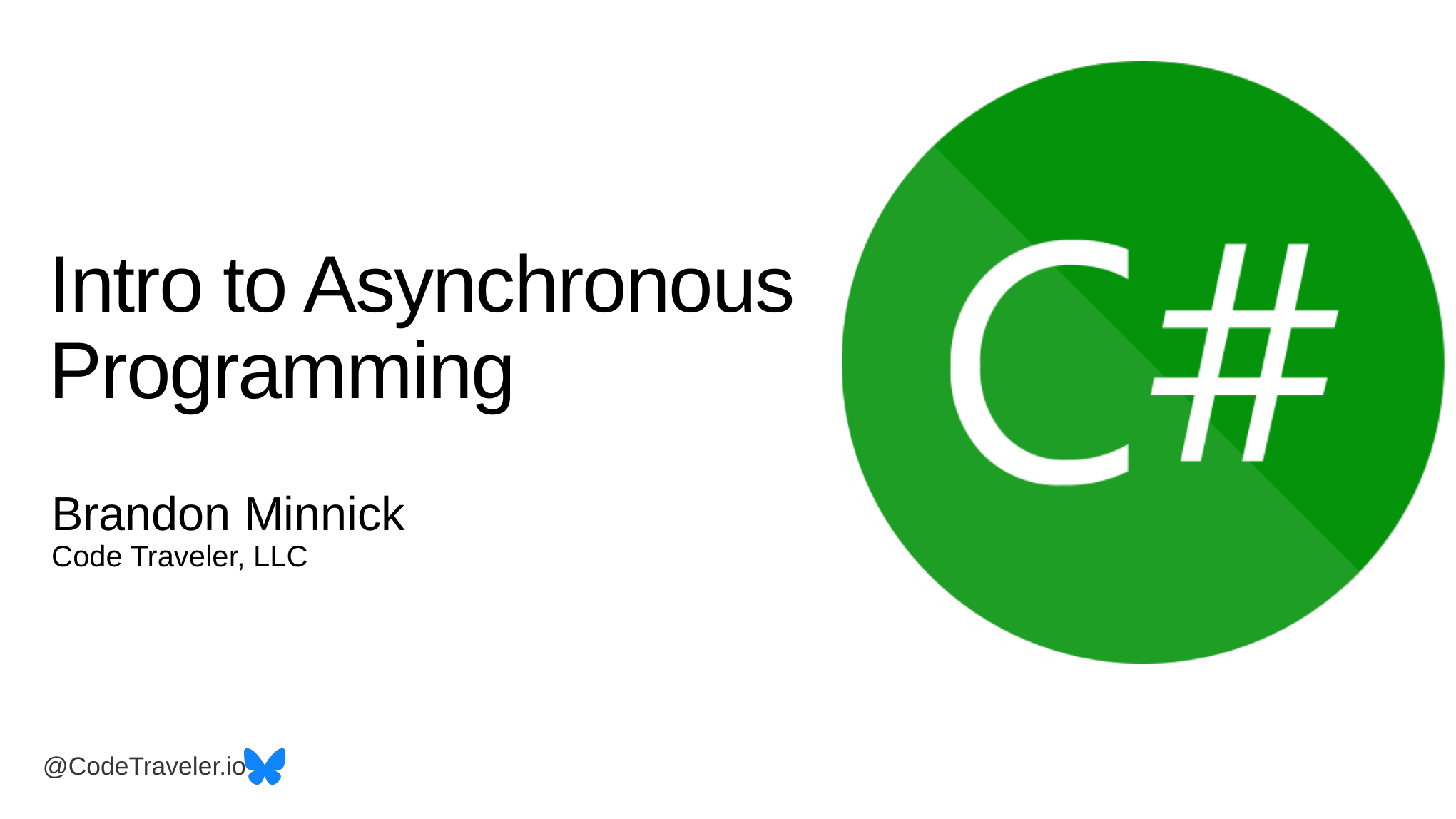

# Intro to Asynchronous Programming
Brandon Minnick
Code Traveler, LLC